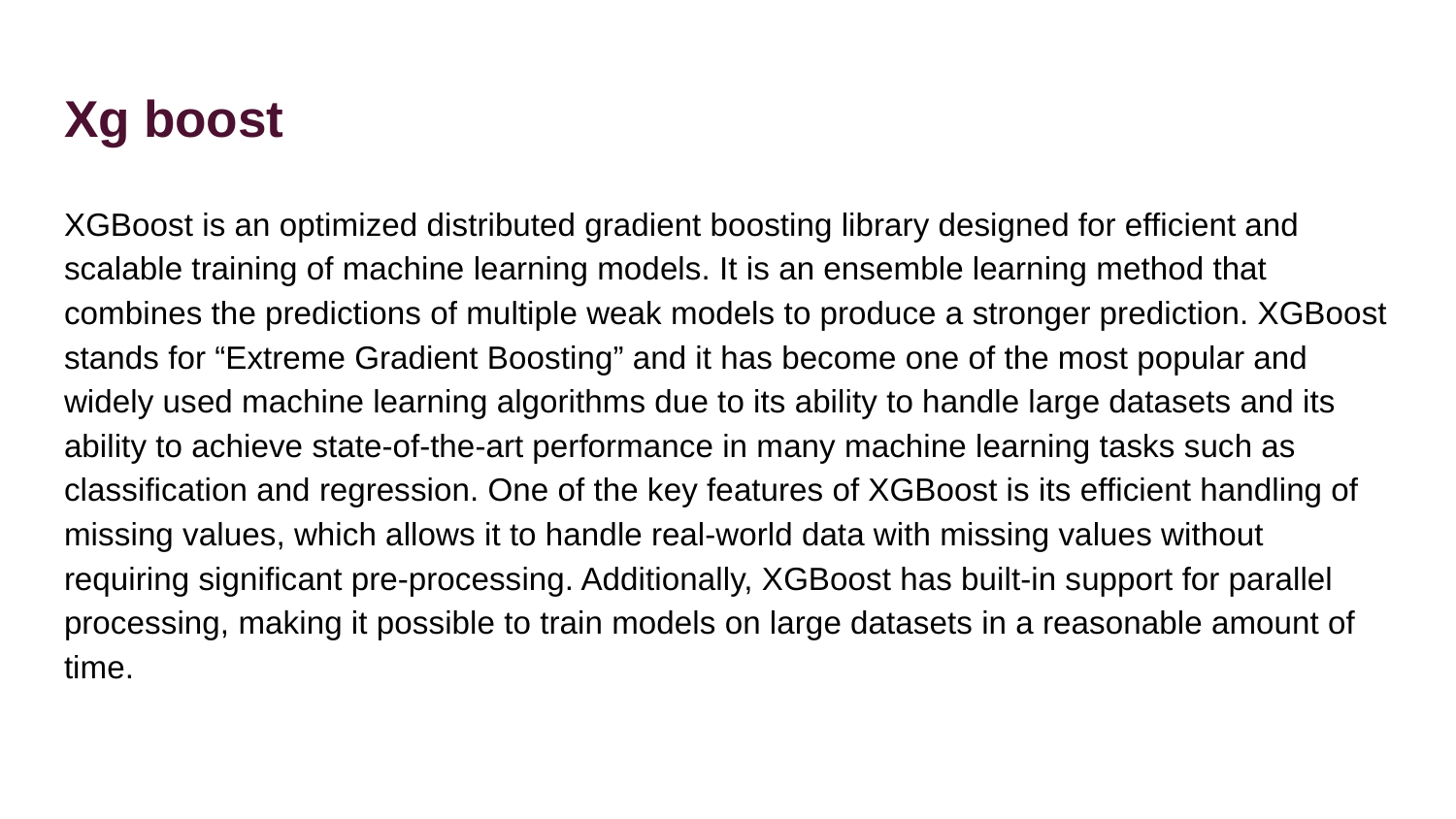

# Xg boost

XGBoost is an optimized distributed gradient boosting library designed for efficient and scalable training of machine learning models. It is an ensemble learning method that combines the predictions of multiple weak models to produce a stronger prediction. XGBoost stands for “Extreme Gradient Boosting” and it has become one of the most popular and widely used machine learning algorithms due to its ability to handle large datasets and its ability to achieve state-of-the-art performance in many machine learning tasks such as classification and regression. One of the key features of XGBoost is its efficient handling of missing values, which allows it to handle real-world data with missing values without requiring significant pre-processing. Additionally, XGBoost has built-in support for parallel processing, making it possible to train models on large datasets in a reasonable amount of time.